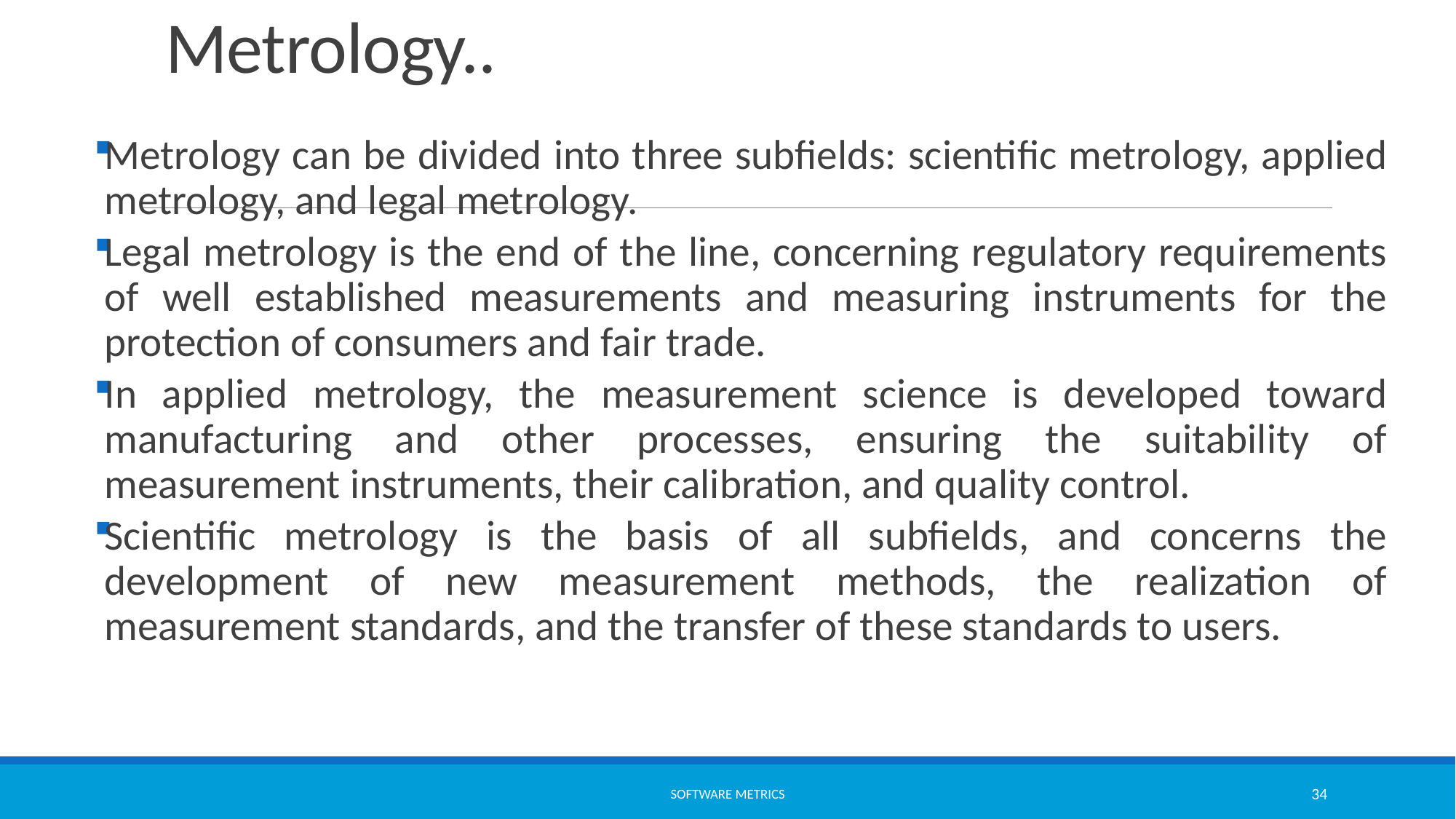

# Metrology..
Metrology can be divided into three subfields: scientific metrology, applied metrology, and legal metrology.
Legal metrology is the end of the line, concerning regulatory requirements of well established measurements and measuring instruments for the protection of consumers and fair trade.
In applied metrology, the measurement science is developed toward manufacturing and other processes, ensuring the suitability of measurement instruments, their calibration, and quality control.
Scientific metrology is the basis of all subfields, and concerns the development of new measurement methods, the realization of measurement standards, and the transfer of these standards to users.

software metrics
34